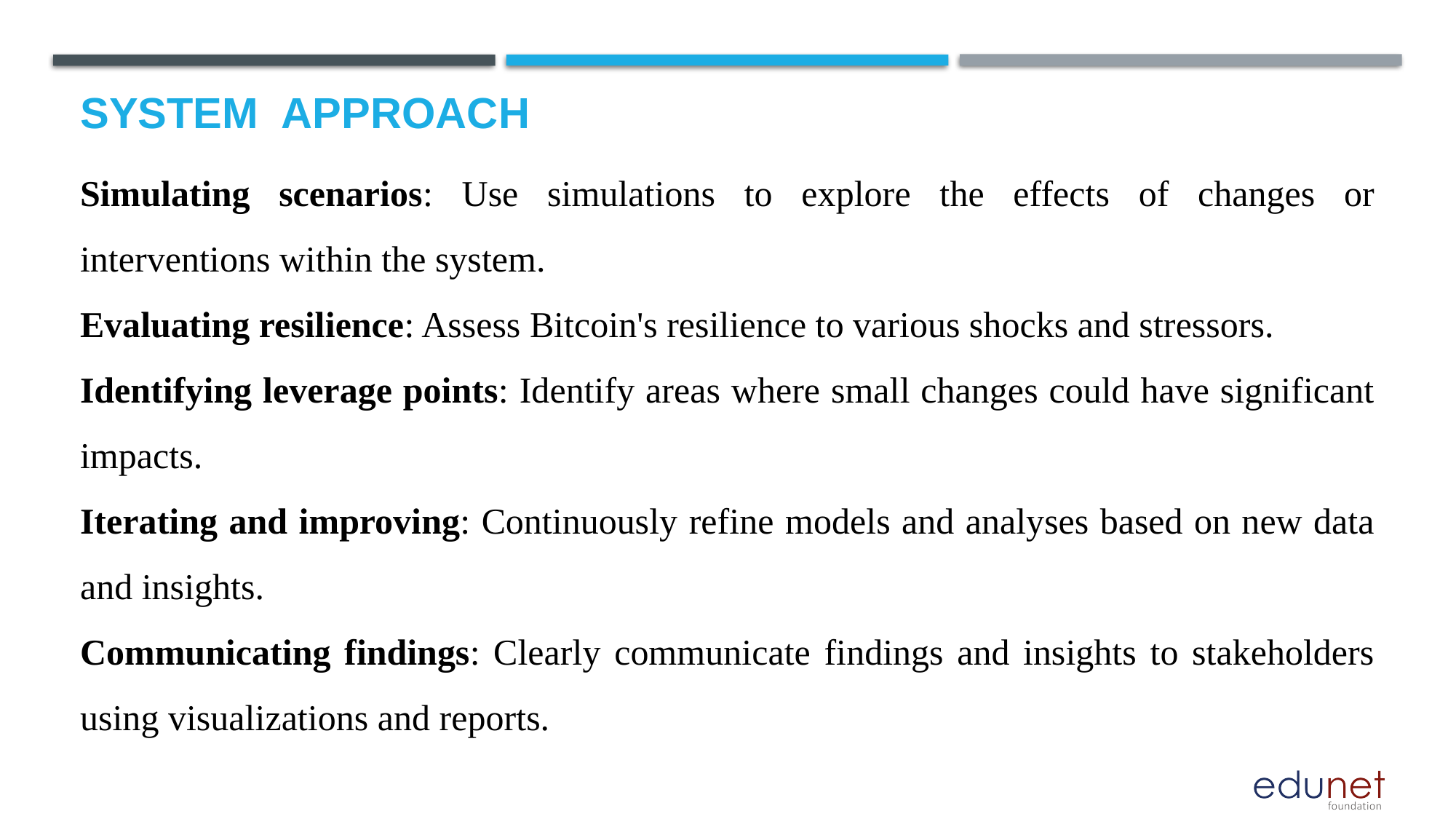

# System  Approach
Simulating scenarios: Use simulations to explore the effects of changes or interventions within the system.
Evaluating resilience: Assess Bitcoin's resilience to various shocks and stressors.
Identifying leverage points: Identify areas where small changes could have significant impacts.
Iterating and improving: Continuously refine models and analyses based on new data and insights.
Communicating findings: Clearly communicate findings and insights to stakeholders using visualizations and reports.